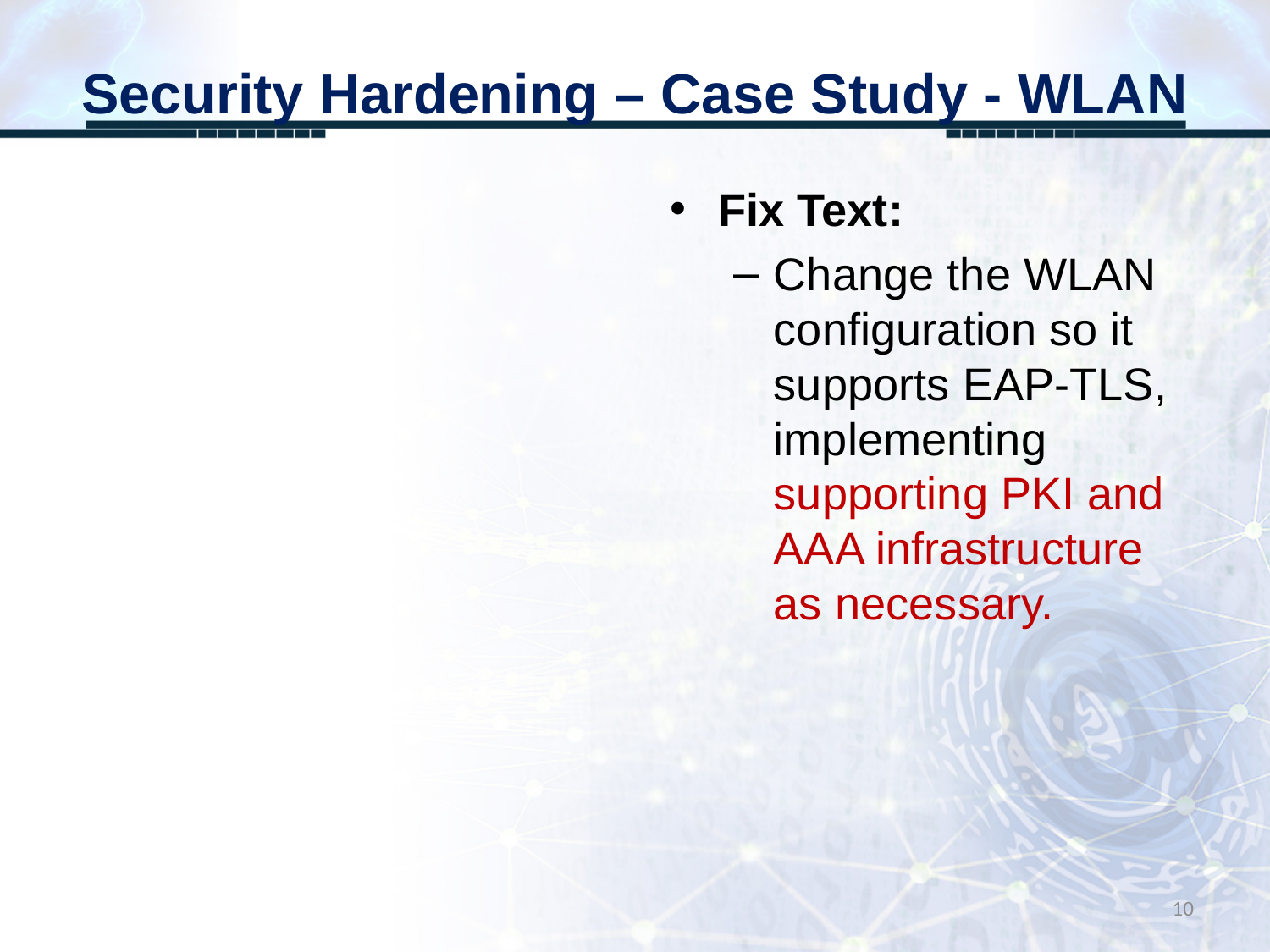

# Security Hardening – Case Study - WLAN
Fix Text:
Change the WLAN configuration so it supports EAP-TLS, implementing supporting PKI and AAA infrastructure as necessary.
10